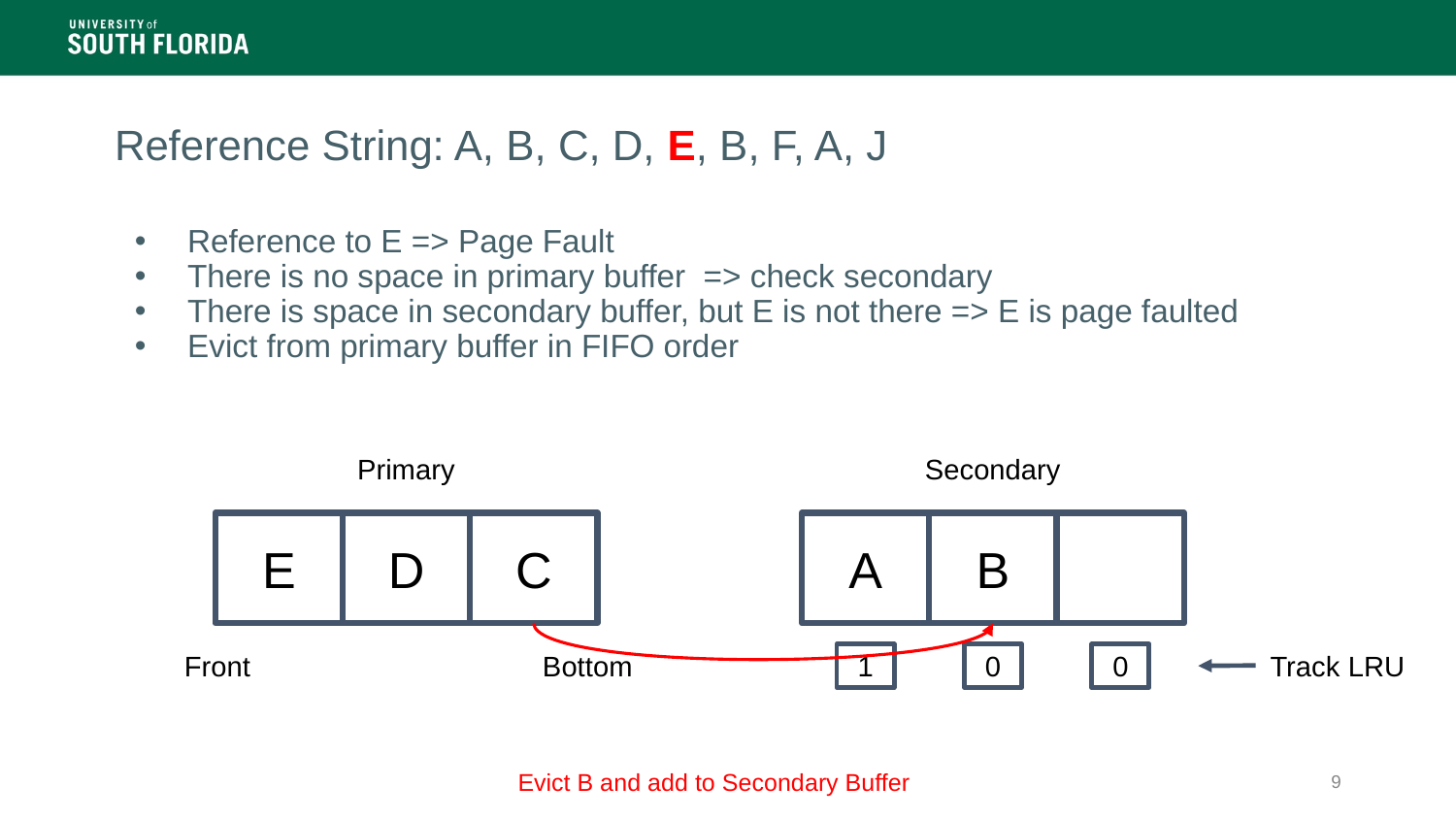

# Reference String: A, B, C, D, E, B, F, A, J
Reference to E => Page Fault
There is no space in primary buffer  => check secondary
There is space in secondary buffer, but E is not there => E is page faulted
Evict from primary buffer in FIFO order

Primary
Secondary
E
D
C
A
B

Front
Bottom
Track LRU
1
0
0
Evict B and add to Secondary Buffer
9